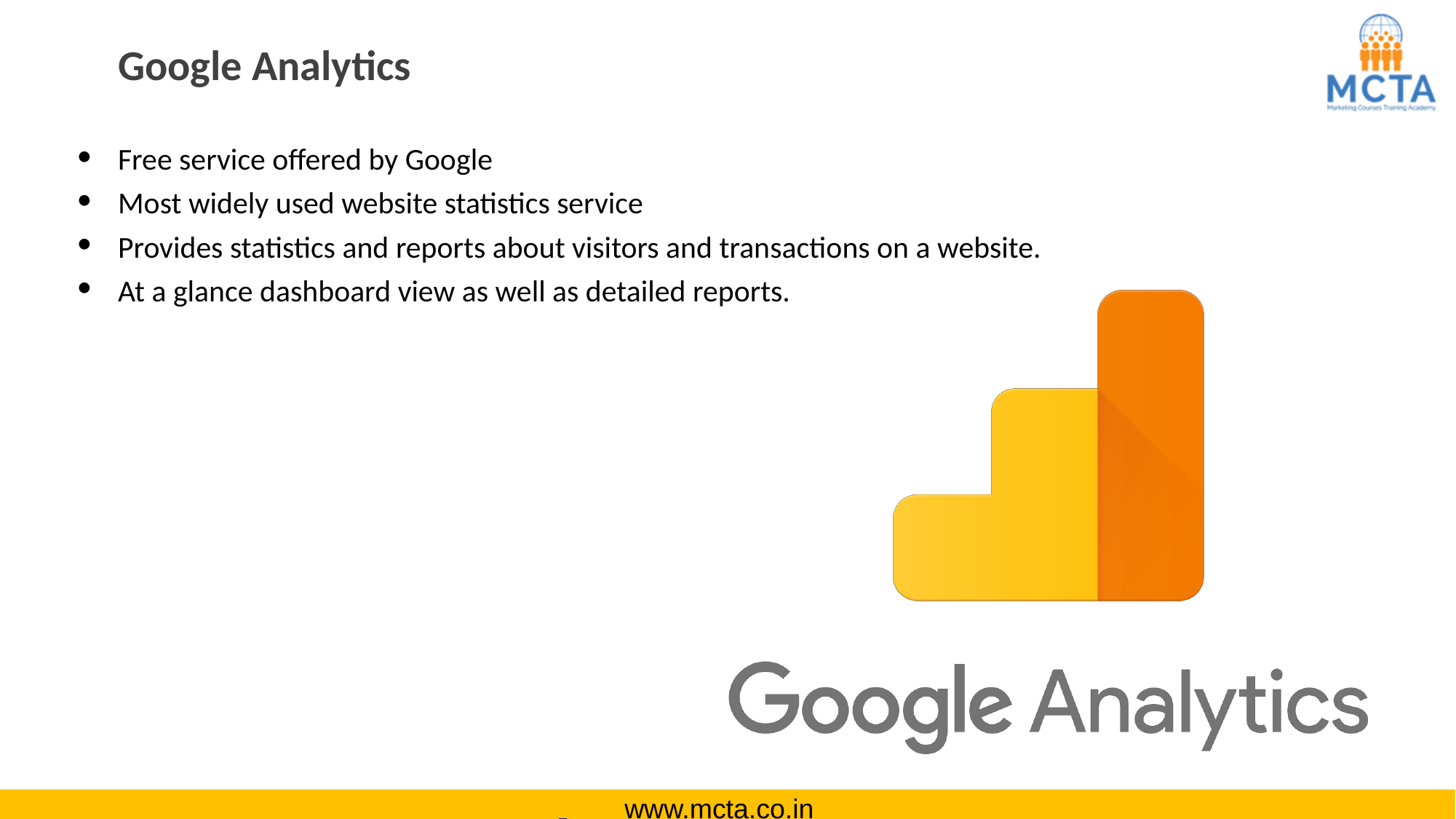

# Google Analytics
Free service offered by Google
Most widely used website statistics service
Provides statistics and reports about visitors and transactions on a website.
At a glance dashboard view as well as detailed reports.